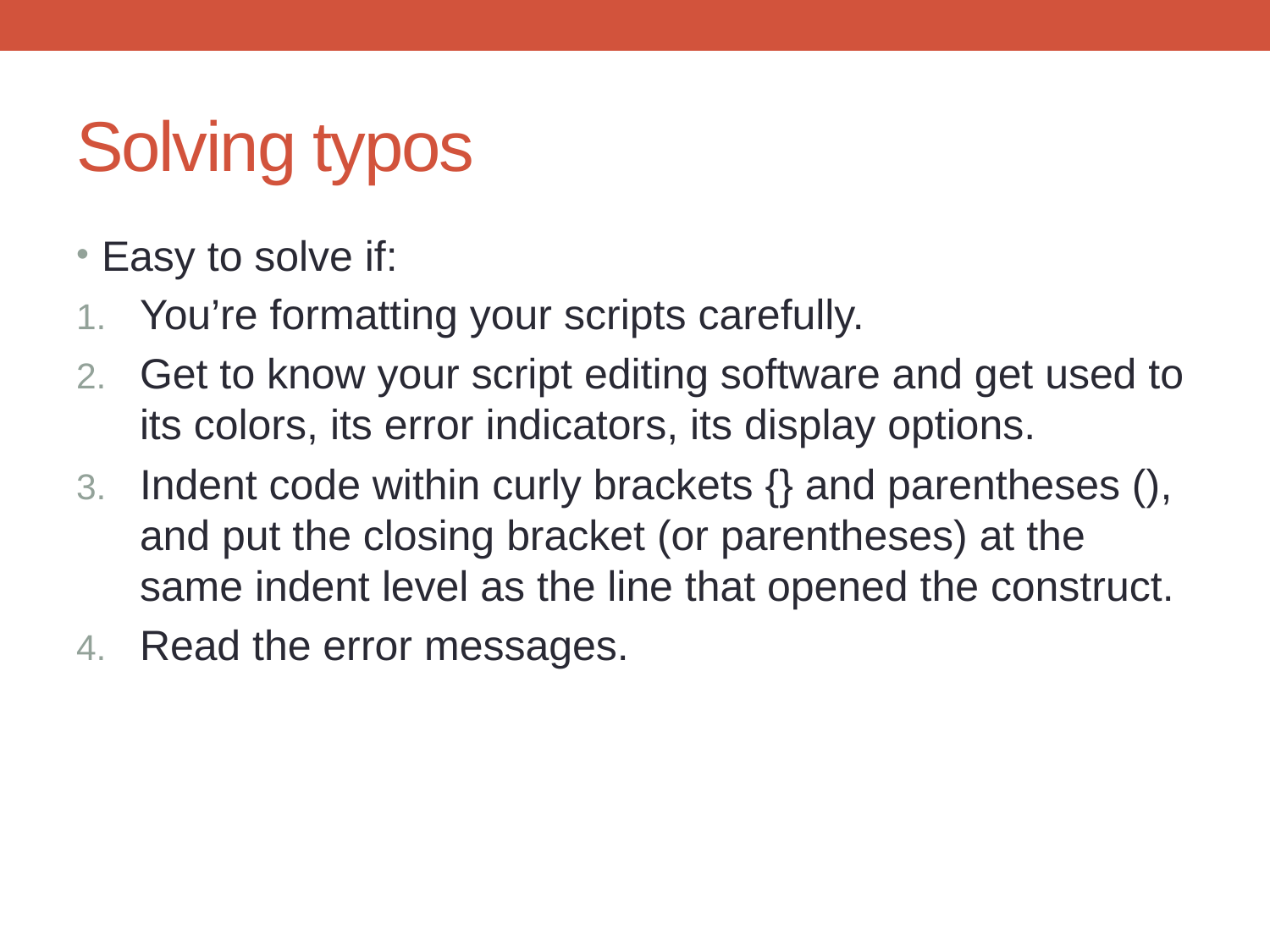

# Solving typos
Easy to solve if:
You’re formatting your scripts carefully.
Get to know your script editing software and get used to its colors, its error indicators, its display options.
Indent code within curly brackets {} and parentheses (), and put the closing bracket (or parentheses) at the same indent level as the line that opened the construct.
Read the error messages.